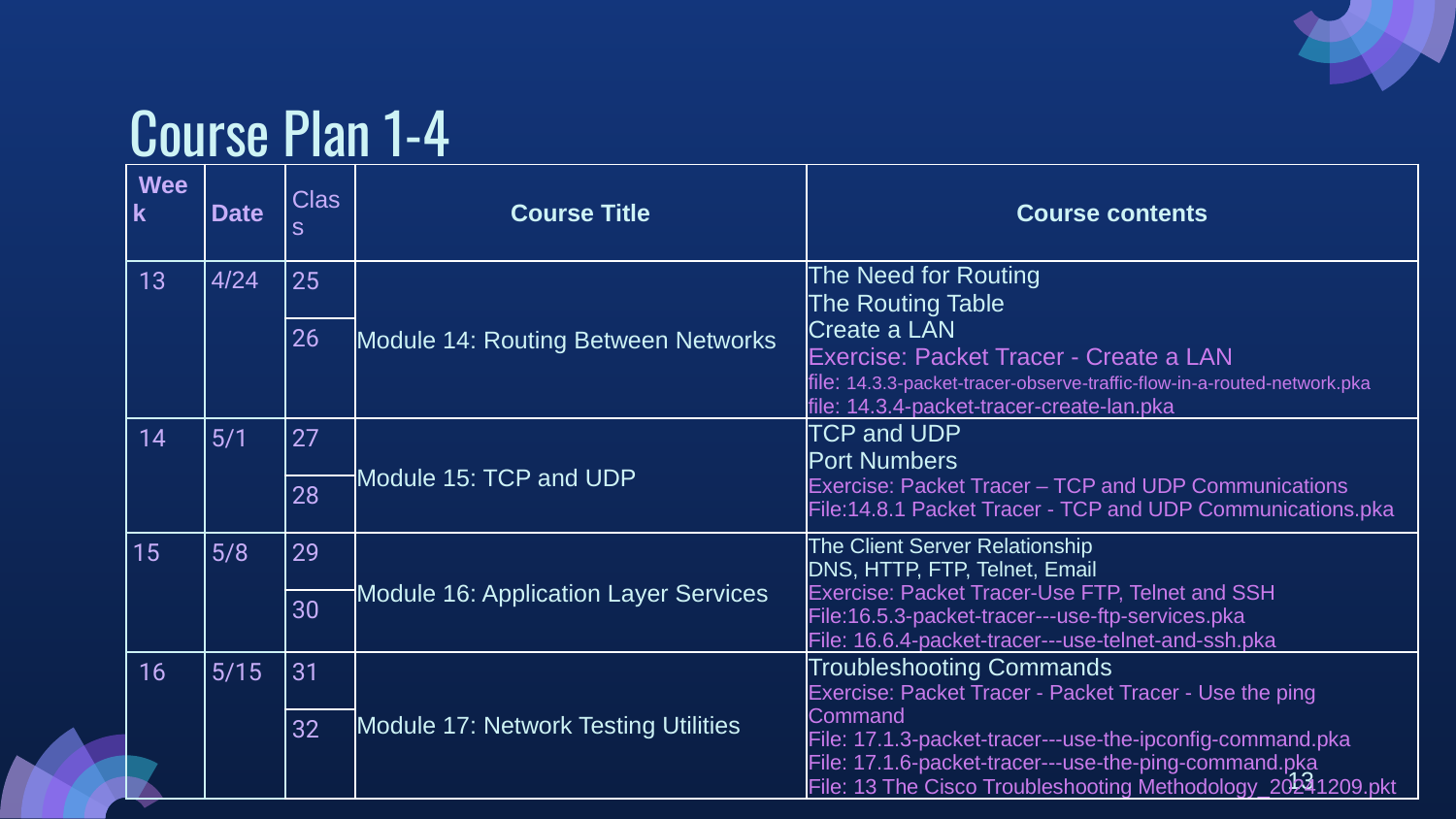

# Course Plan 1-4
| Week | Date | Class | Course Title | Course contents |
| --- | --- | --- | --- | --- |
| 13 | 4/24 | 25 | Module 14: Routing Between Networks | The Need for Routing The Routing Table Create a LAN Exercise: Packet Tracer - Create a LAN file: 14.3.3-packet-tracer-observe-traffic-flow-in-a-routed-network.pka file: 14.3.4-packet-tracer-create-lan.pka |
|  |  | 26 |  |  |
| 14 | 5/1 | 27 | Module 15: TCP and UDP | TCP and UDP Port Numbers Exercise: Packet Tracer – TCP and UDP Communications File:14.8.1 Packet Tracer - TCP and UDP Communications.pka |
|  |  | 28 |  |  |
| 15 | 5/8 | 29 | Module 16: Application Layer Services | The Client Server Relationship DNS, HTTP, FTP, Telnet, Email Exercise: Packet Tracer-Use FTP, Telnet and SSH File:16.5.3-packet-tracer---use-ftp-services.pka File: 16.6.4-packet-tracer---use-telnet-and-ssh.pka |
|  |  | 30 |  |  |
| 16 | 5/15 | 31 | Module 17: Network Testing Utilities | Troubleshooting Commands Exercise: Packet Tracer - Packet Tracer - Use the ping Command File: 17.1.3-packet-tracer---use-the-ipconfig-command.pka File: 17.1.6-packet-tracer---use-the-ping-command.pka File: 13 The Cisco Troubleshooting Methodology\_20241209.pkt |
|  |  | 32 |  |  |